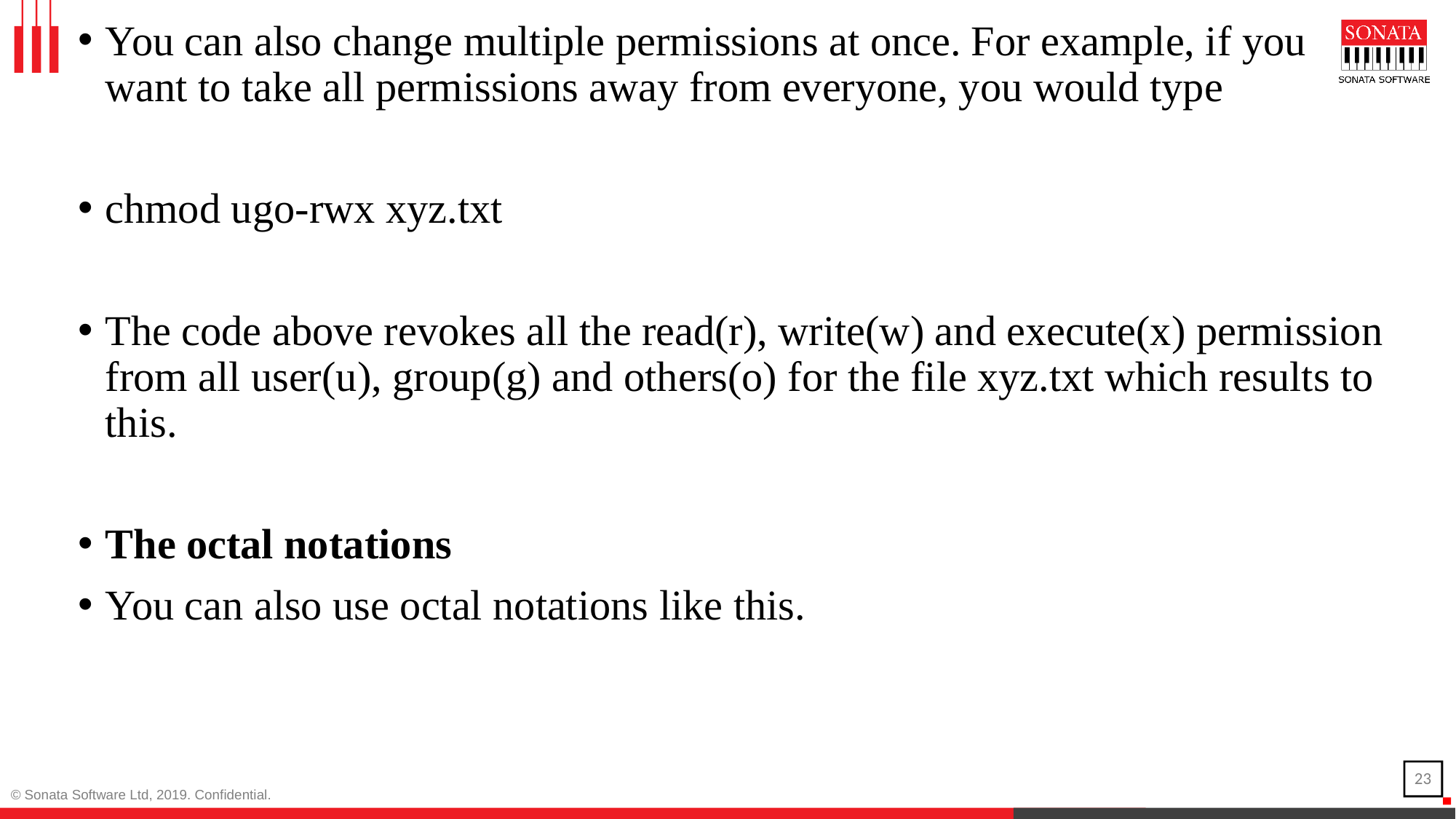

You can also change multiple permissions at once. For example, if you want to take all permissions away from everyone, you would type

chmod ugo-rwx xyz.txt

The code above revokes all the read(r), write(w) and execute(x) permission from all user(u), group(g) and others(o) for the file xyz.txt which results to this.

The octal notations
You can also use octal notations like this.